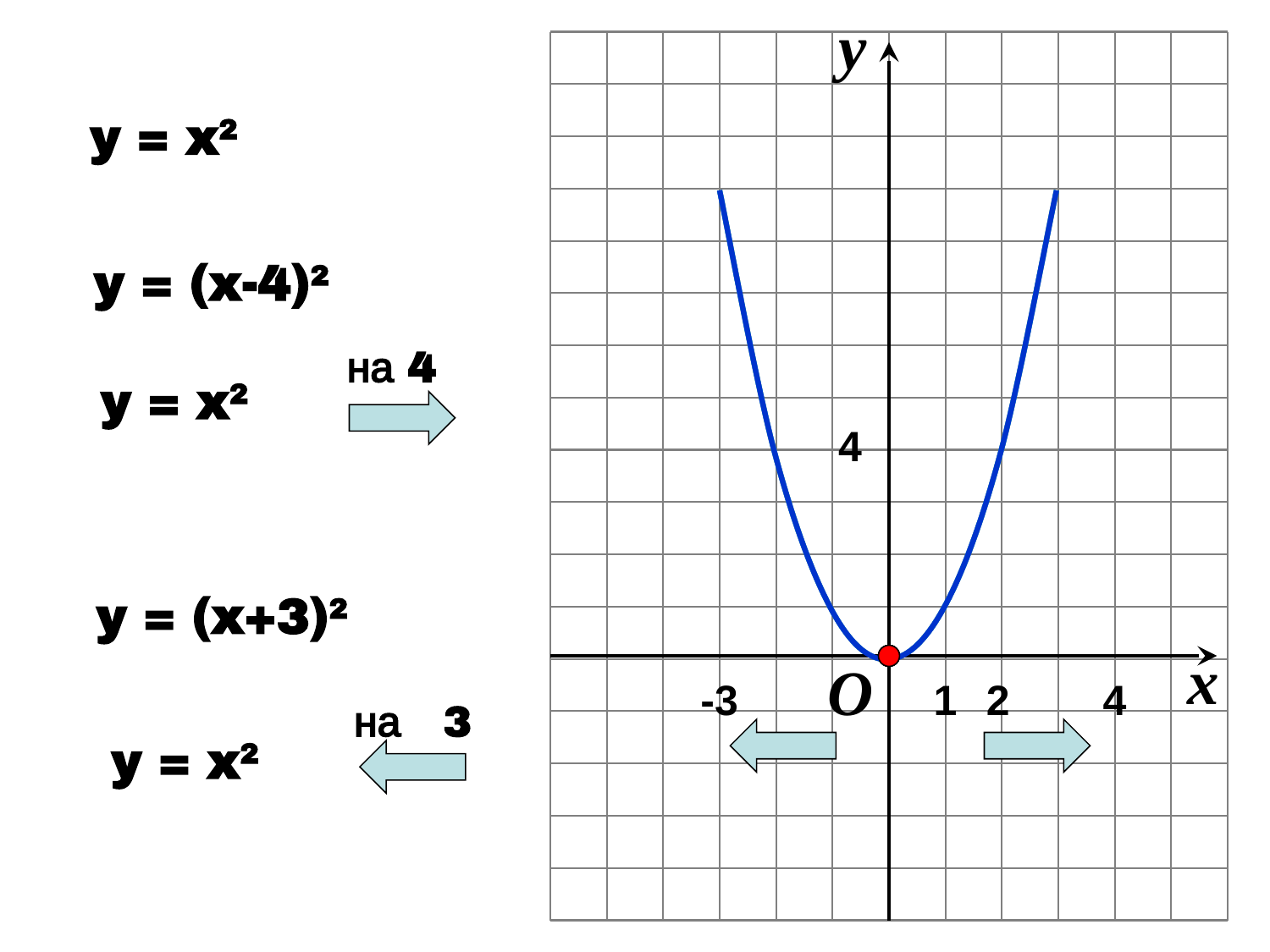

y
# y = x2

y = (x-4)2
на 4

y = x2
4
y = (x+3)2
x
O
-3
1
2
4
на   3

y = x2